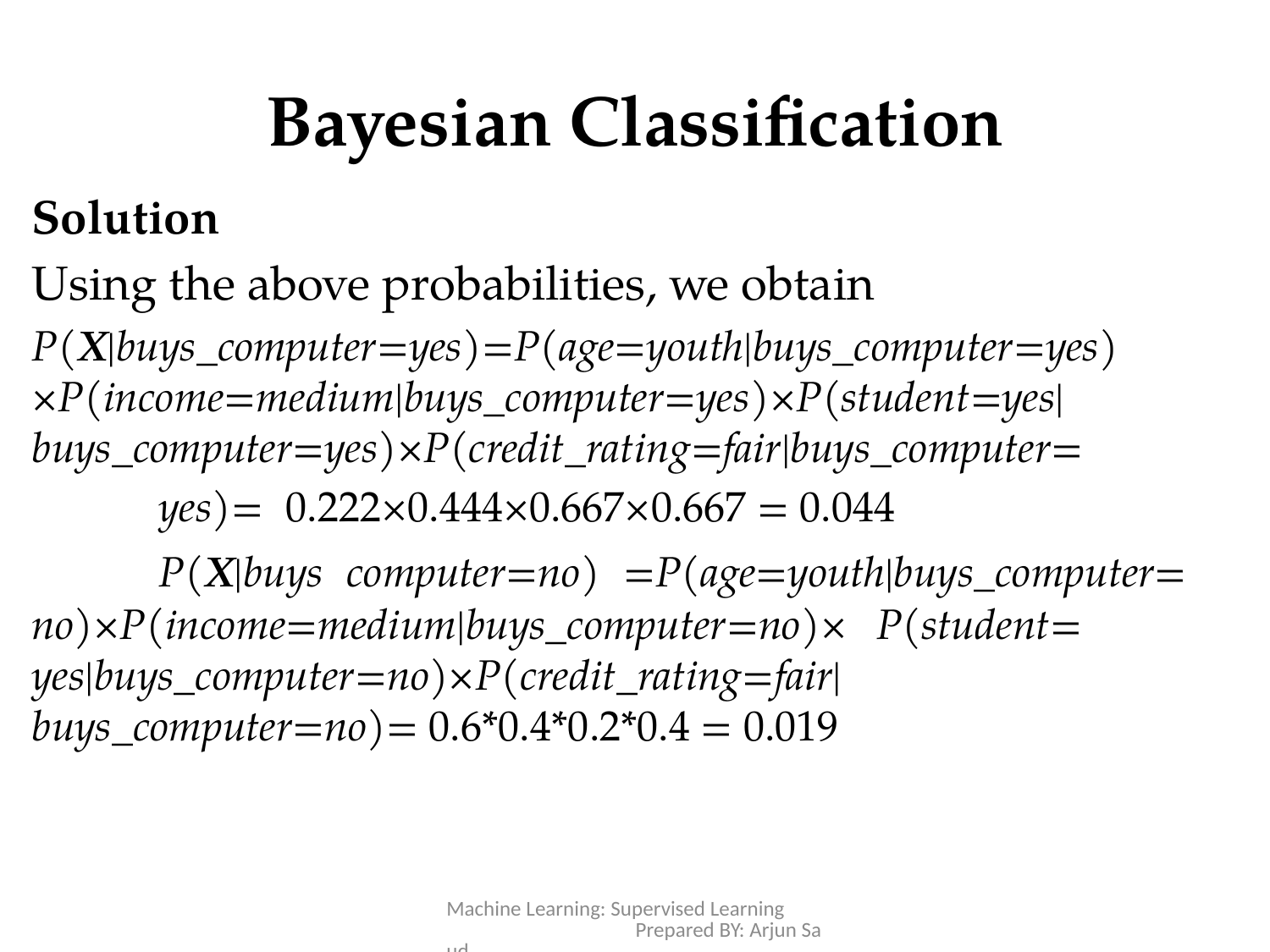

# Bayesian Classification

Solution
Using the above probabilities, we obtain
P(X|buys_computer=yes)=P(age=youth|buys_computer=yes) 	×P(income=medium|buys_computer=yes)×P(student=yes|   	buys_computer=yes)×P(credit_rating=fair|buys_computer=
	yes)= 	0.222×0.444×0.667×0.667 = 0.044
	P(X|buys computer=no) =P(age=youth|buys_computer= 	no)×P(income=medium|buys_computer=no)× P(student= 	yes|buys_computer=no)×P(credit_rating=fair| 	buys_computer=no)= 0.6*0.4*0.2*0.4 = 0.019

Machine Learning: Supervised Learning                                              Prepared BY: Arjun Saud